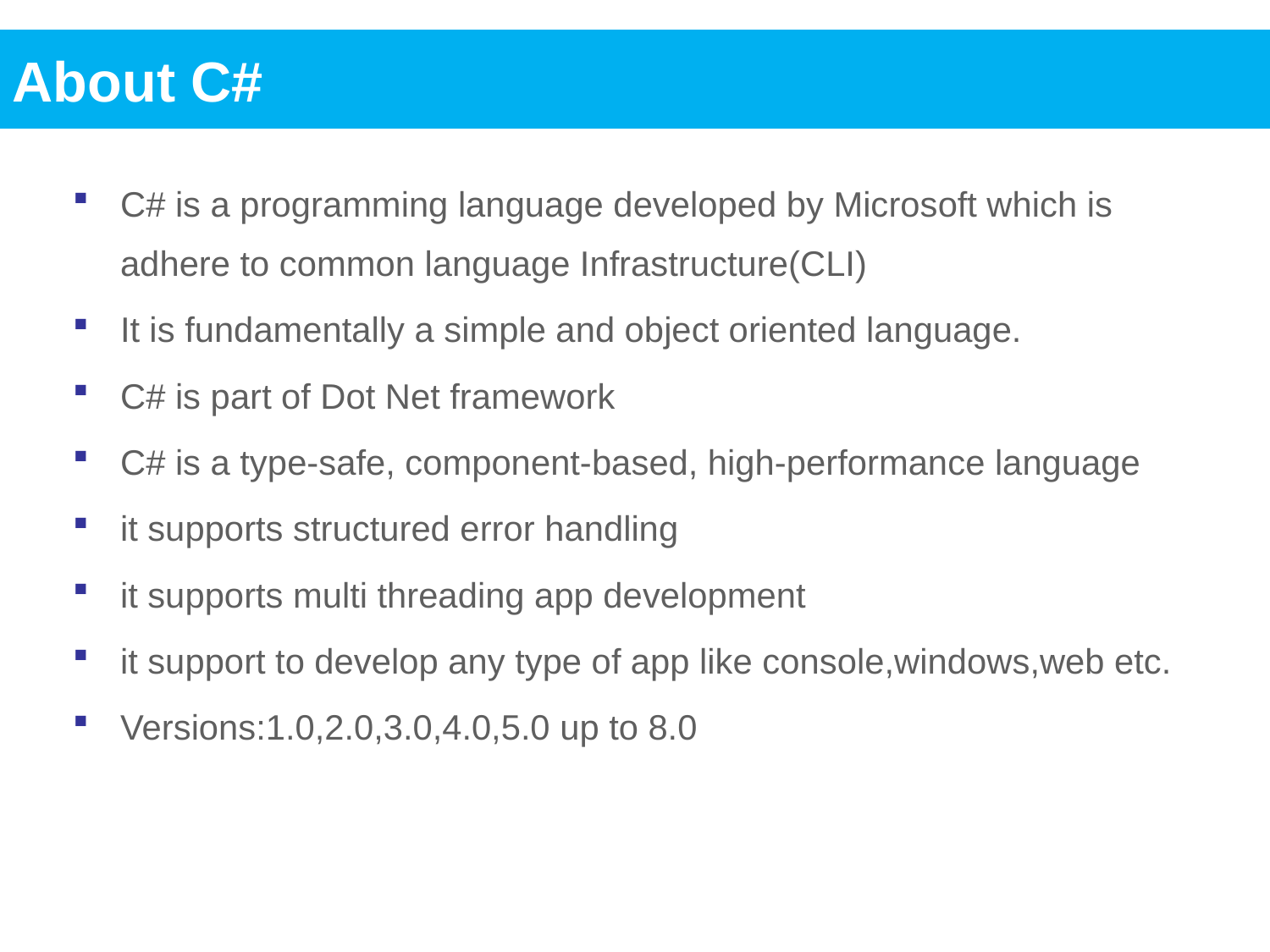

About C#
C# is a programming language developed by Microsoft which is adhere to common language Infrastructure(CLI)
It is fundamentally a simple and object oriented language.
C# is part of Dot Net framework
C# is a type-safe, component-based, high-performance language
it supports structured error handling
it supports multi threading app development
it support to develop any type of app like console,windows,web etc.
Versions:1.0,2.0,3.0,4.0,5.0 up to 8.0